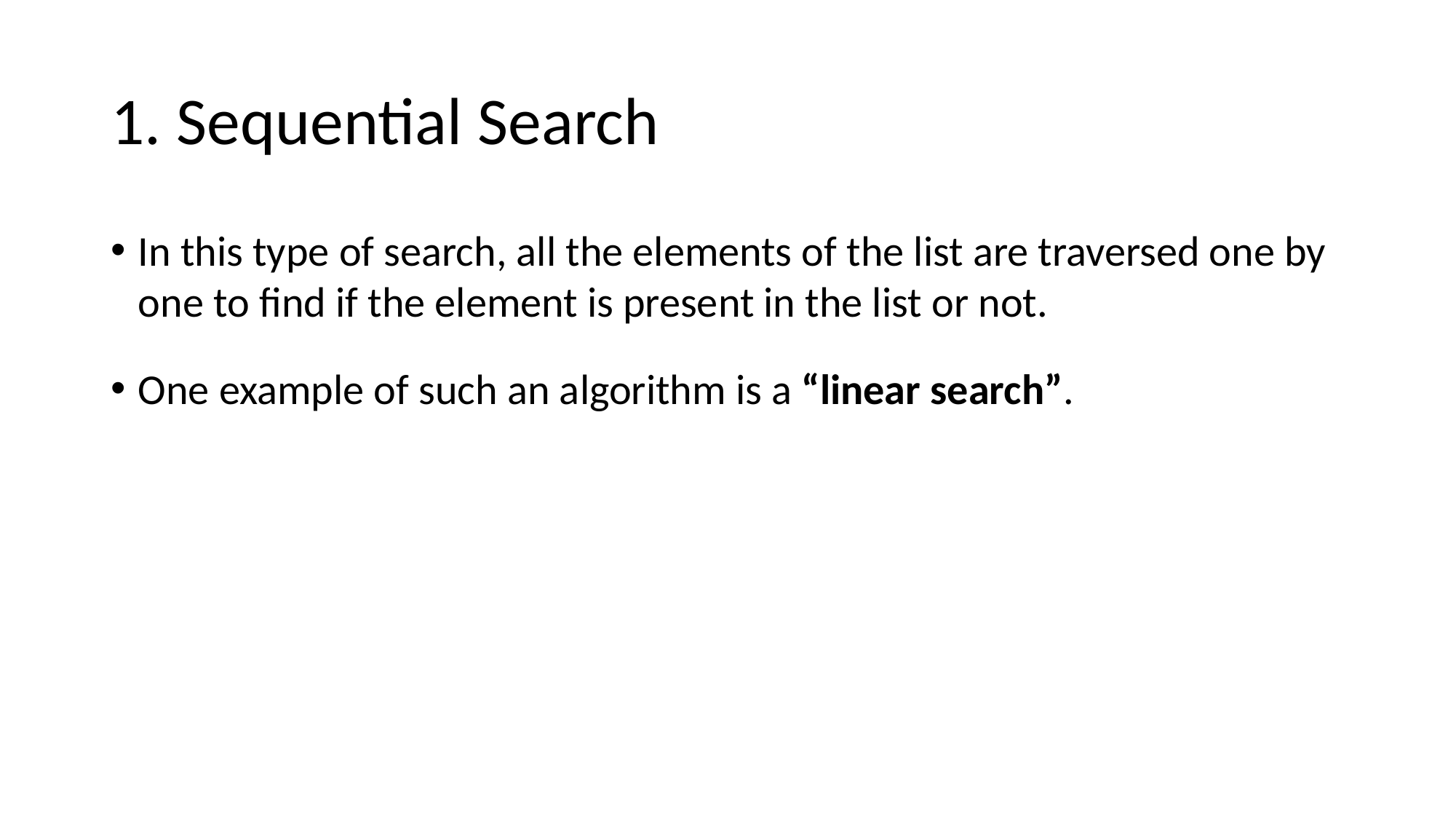

# 1. Sequential Search
In this type of search, all the elements of the list are traversed one by one to find if the element is present in the list or not.
One example of such an algorithm is a “linear search”.